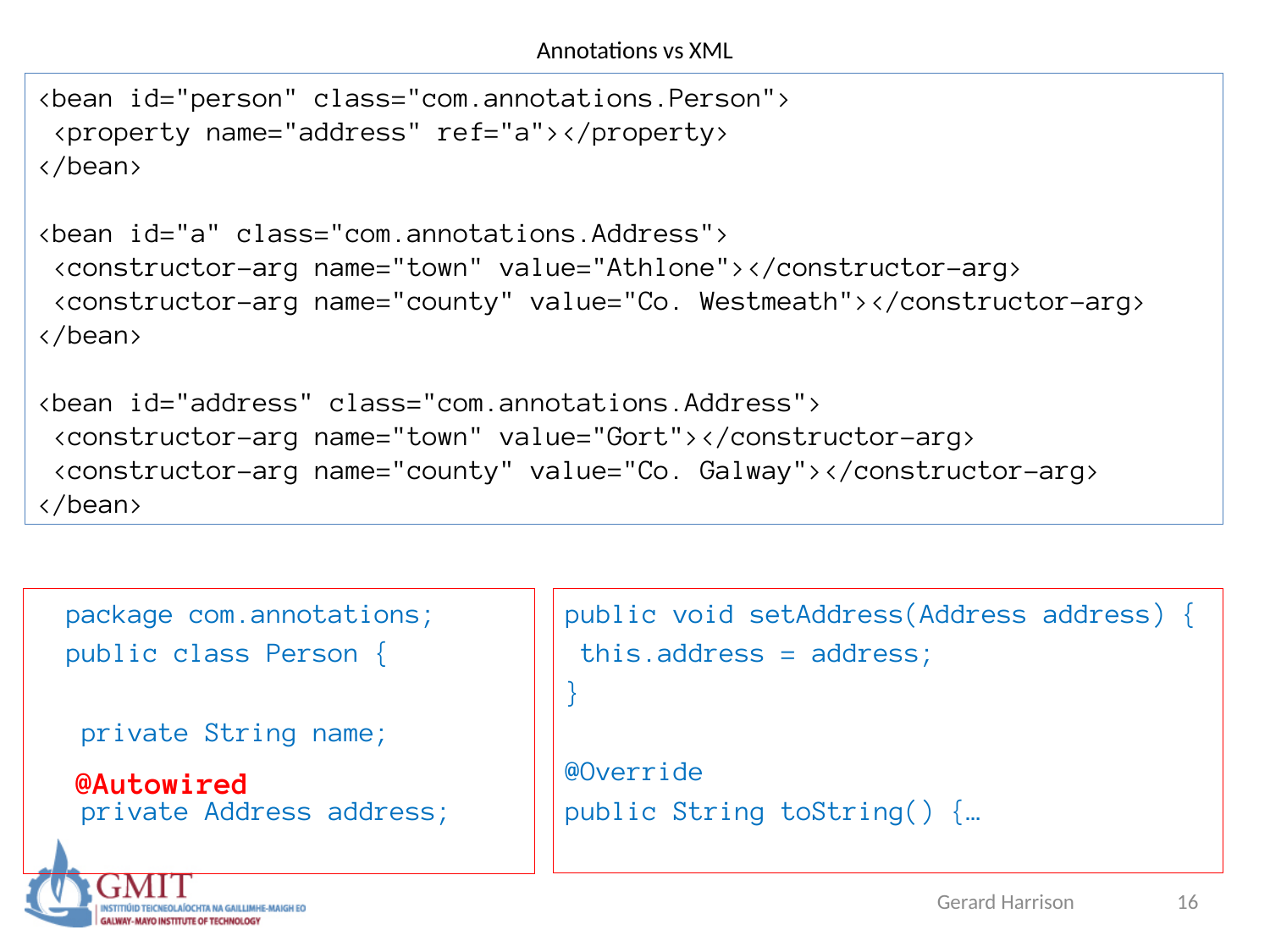

# Annotations vs XML
<bean id="person" class="com.annotations.Person">
 <property name="address" ref="a"></property>
</bean>

<bean id="a" class="com.annotations.Address">
 <constructor-arg name="town" value="Athlone"></constructor-arg>
 <constructor-arg name="county" value="Co. Westmeath"></constructor-arg>
</bean>

<bean id="address" class="com.annotations.Address">
 <constructor-arg name="town" value="Gort"></constructor-arg>
 <constructor-arg name="county" value="Co. Galway"></constructor-arg>
</bean>
  package com.annotations;
  public class Person {

   private String name;

   private Address address;
public void setAddress(Address address) {
 this.address = address;
}

@Override
public String toString() {…
@Autowired
Gerard Harrison
16